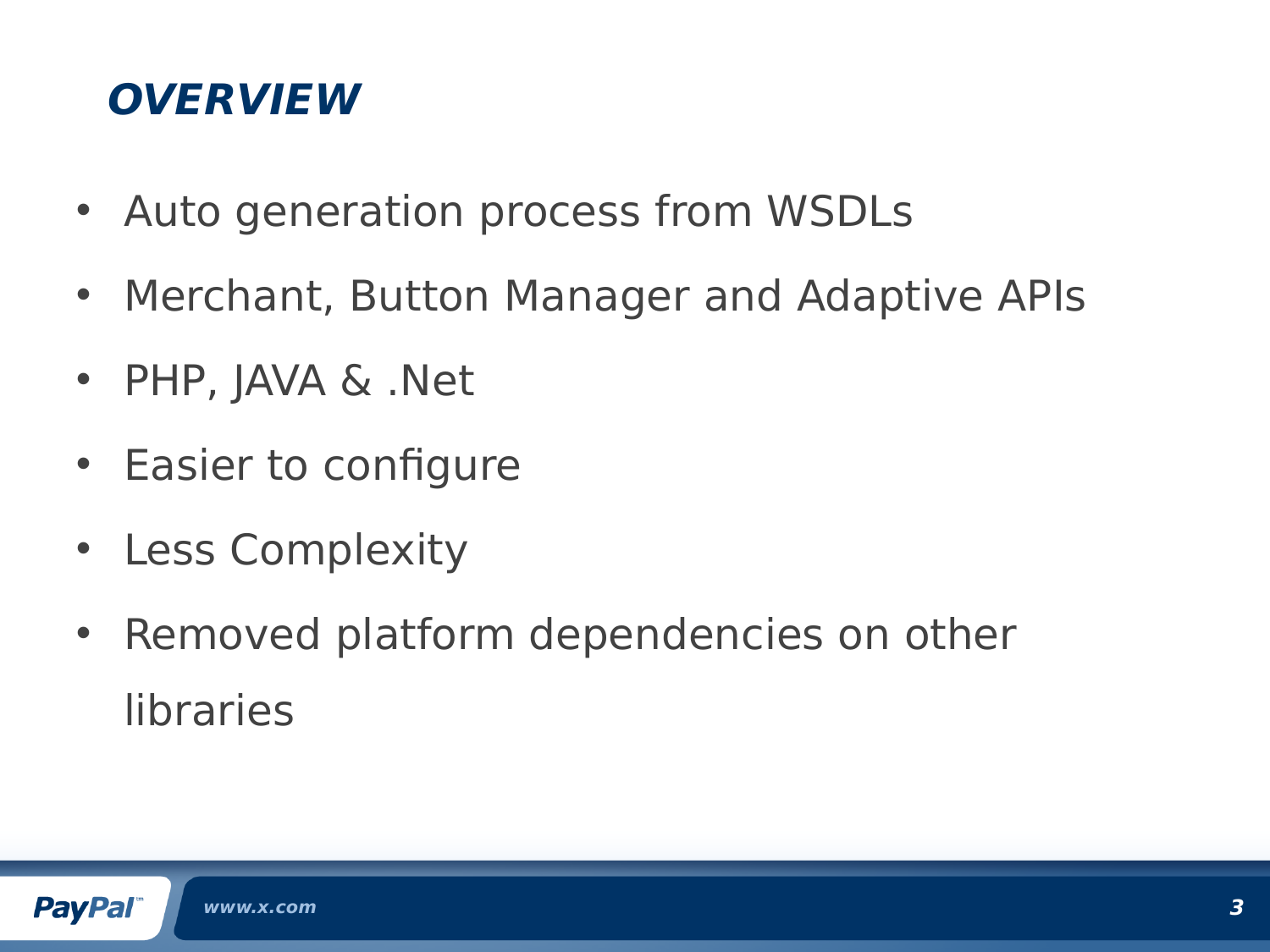

# Overview
Auto generation process from WSDLs
Merchant, Button Manager and Adaptive APIs
PHP, JAVA & .Net
Easier to configure
Less Complexity
Removed platform dependencies on other libraries

www.x.com
3